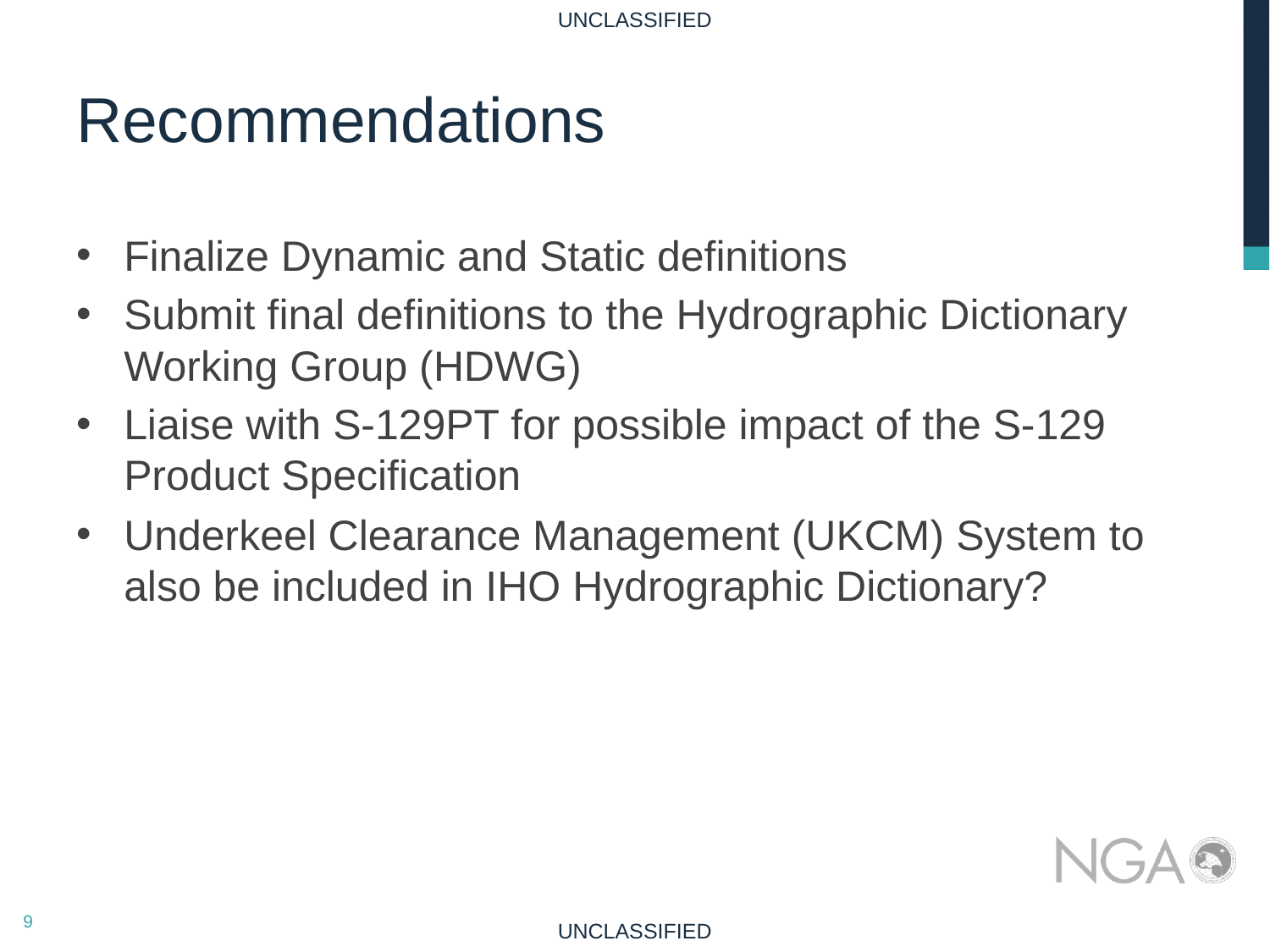

# Recommendations
Finalize Dynamic and Static definitions
Submit final definitions to the Hydrographic Dictionary Working Group (HDWG)
Liaise with S-129PT for possible impact of the S-129 Product Specification
Underkeel Clearance Management (UKCM) System to also be included in IHO Hydrographic Dictionary?